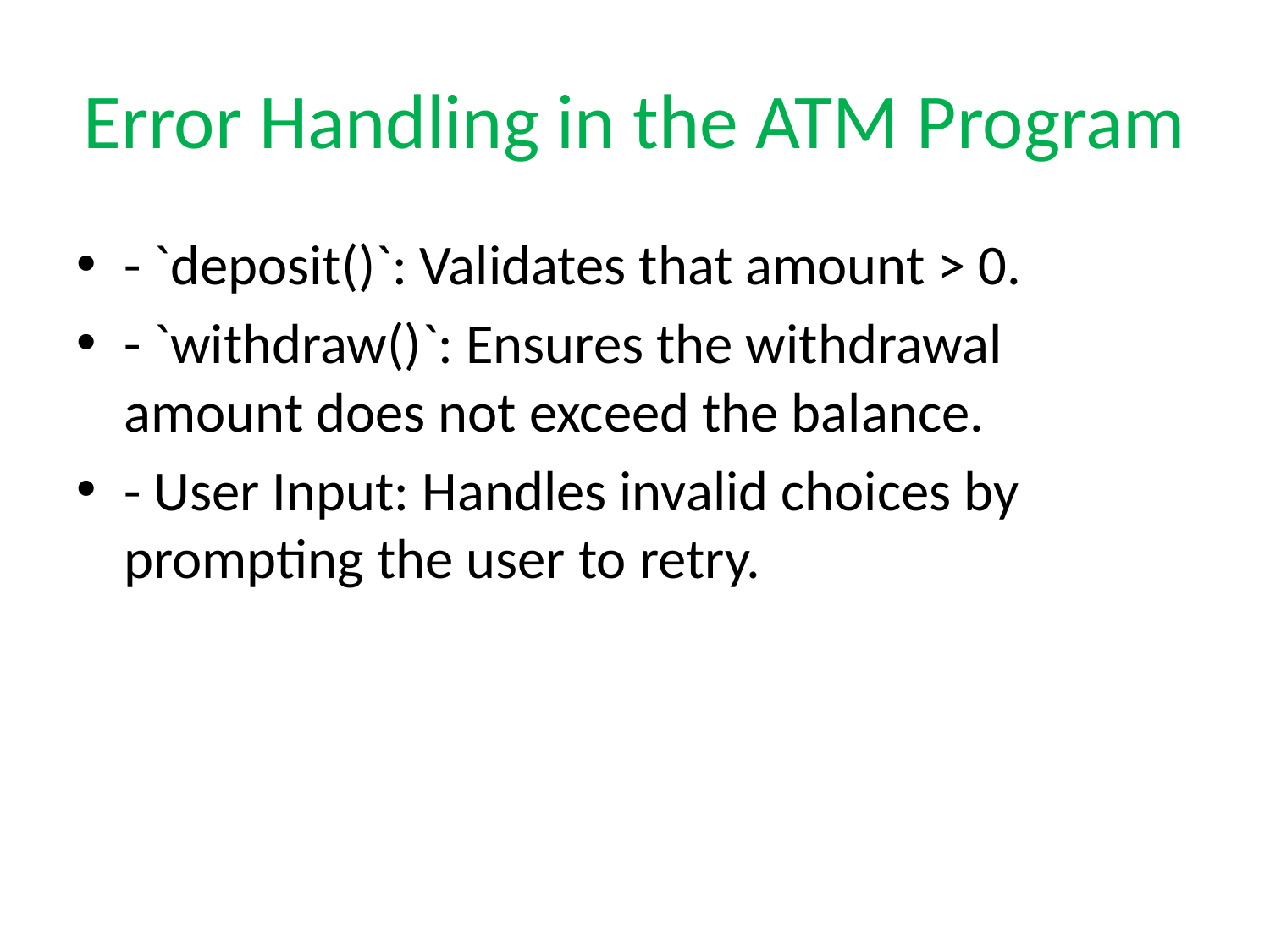

# Error Handling in the ATM Program
- `deposit()`: Validates that amount > 0.
- `withdraw()`: Ensures the withdrawal amount does not exceed the balance.
- User Input: Handles invalid choices by prompting the user to retry.